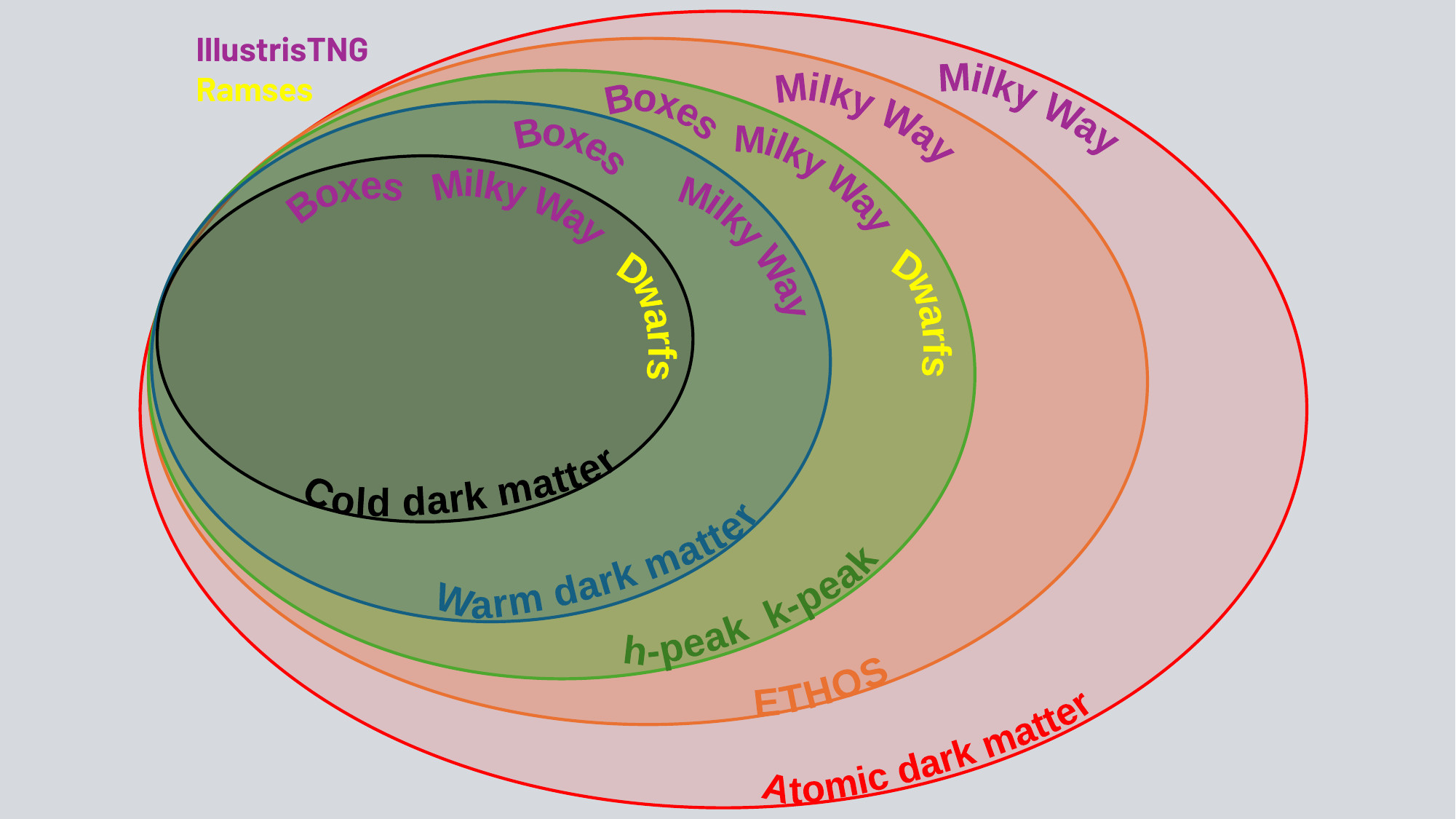

IllustrisTNG
Ramses

Boxes
Milky Way
Milky Way
Boxes

Milky Way
Boxes
Milky Way
Milky Way
Dwarfs
Dwarfs
Cold dark matter
Warm dark matter
h-peak  k-peak
ETHOS
Atomic dark matter